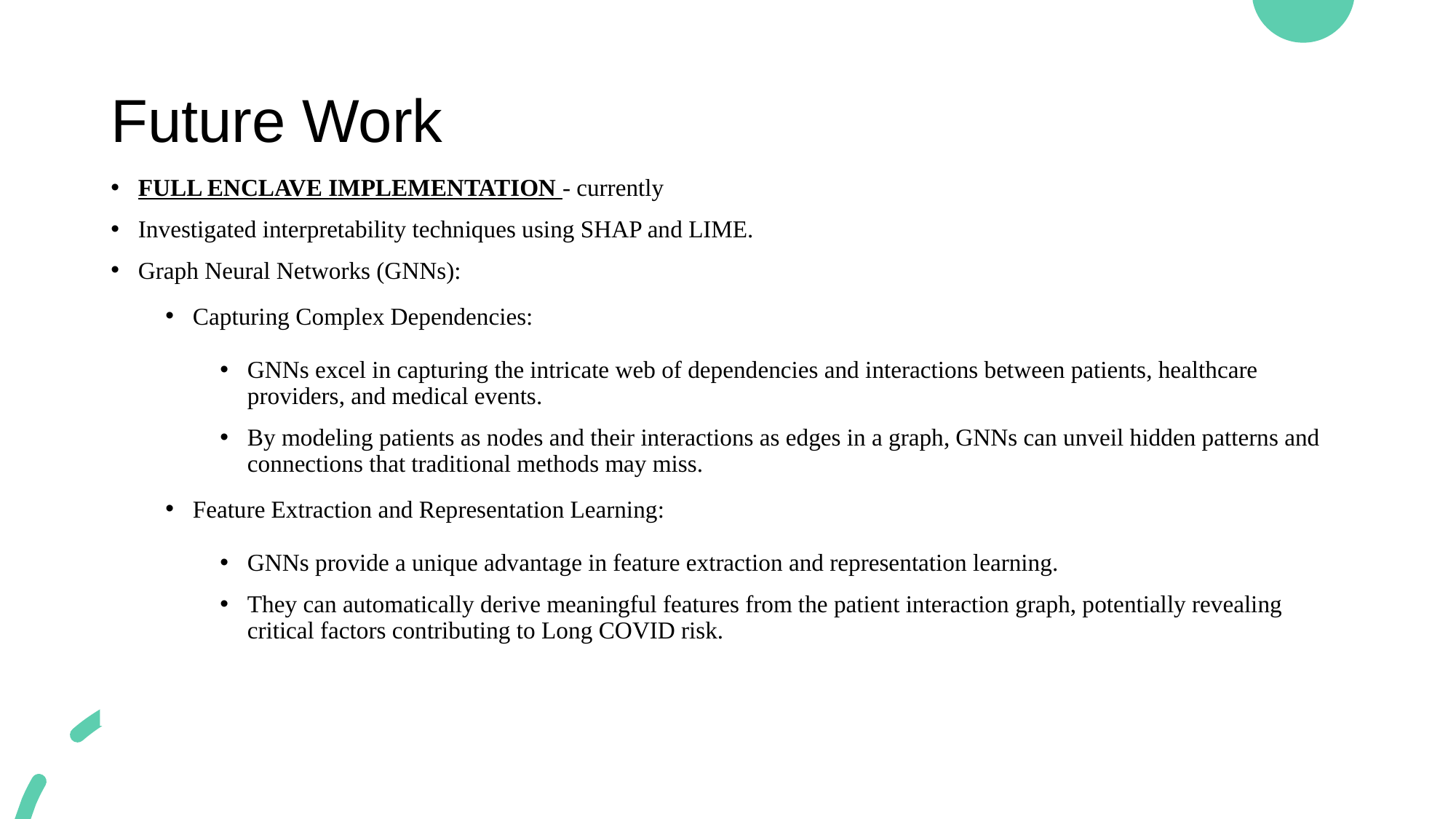

# Future Work
FULL ENCLAVE IMPLEMENTATION - currently
Investigated interpretability techniques using SHAP and LIME.
Graph Neural Networks (GNNs):
Capturing Complex Dependencies:
GNNs excel in capturing the intricate web of dependencies and interactions between patients, healthcare providers, and medical events.
By modeling patients as nodes and their interactions as edges in a graph, GNNs can unveil hidden patterns and connections that traditional methods may miss.
Feature Extraction and Representation Learning:
GNNs provide a unique advantage in feature extraction and representation learning.
They can automatically derive meaningful features from the patient interaction graph, potentially revealing critical factors contributing to Long COVID risk.